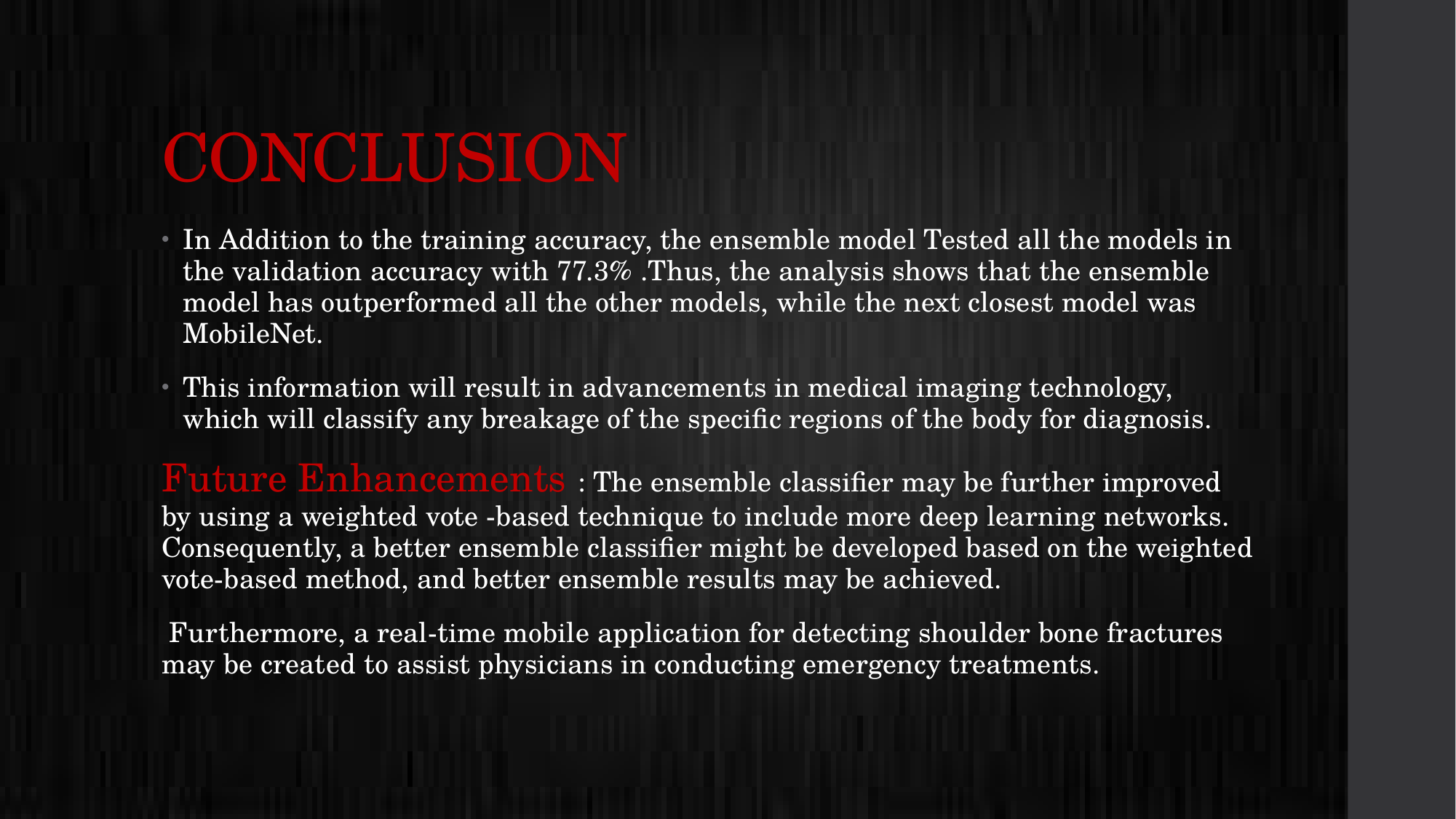

# CONCLUSION
In Addition to the training accuracy, the ensemble model Tested all the models in the validation accuracy with 77.3% .Thus, the analysis shows that the ensemble model has outperformed all the other models, while the next closest model was  MobileNet.
This information will result in advancements in medical imaging technology, which will classify any breakage of the specific regions of the body for diagnosis.
Future Enhancements : The ensemble classifier may be further improved by using a weighted vote -based technique to include more deep learning networks. Consequently, a better ensemble classifier might be developed based on the weighted vote-based method, and better ensemble results may be achieved.
 Furthermore, a real-time mobile application for detecting shoulder bone fractures may be created to assist physicians in conducting emergency treatments.